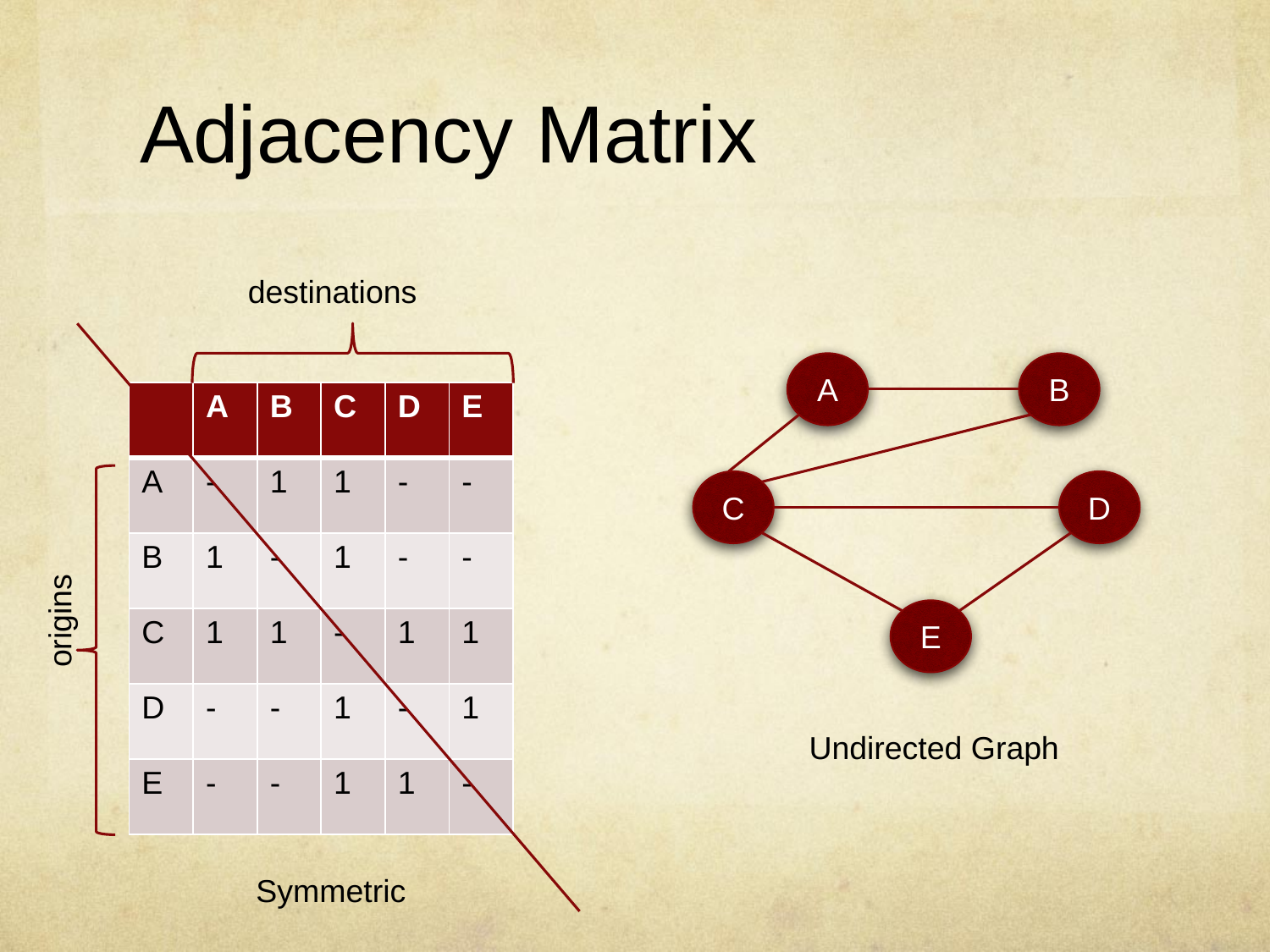

# Adjacency Matrix

destinations
A
B
C
D
E
|  | A | B | C | D | E |
| --- | --- | --- | --- | --- | --- |
| A | - | 1 | 1 | - | - |
| B | 1 | - | 1 | - | - |
| C | 1 | 1 | - | 1 | 1 |
| D | - | - | 1 | - | 1 |
| E | - | - | 1 | 1 | - |

origins
Undirected Graph
Symmetric